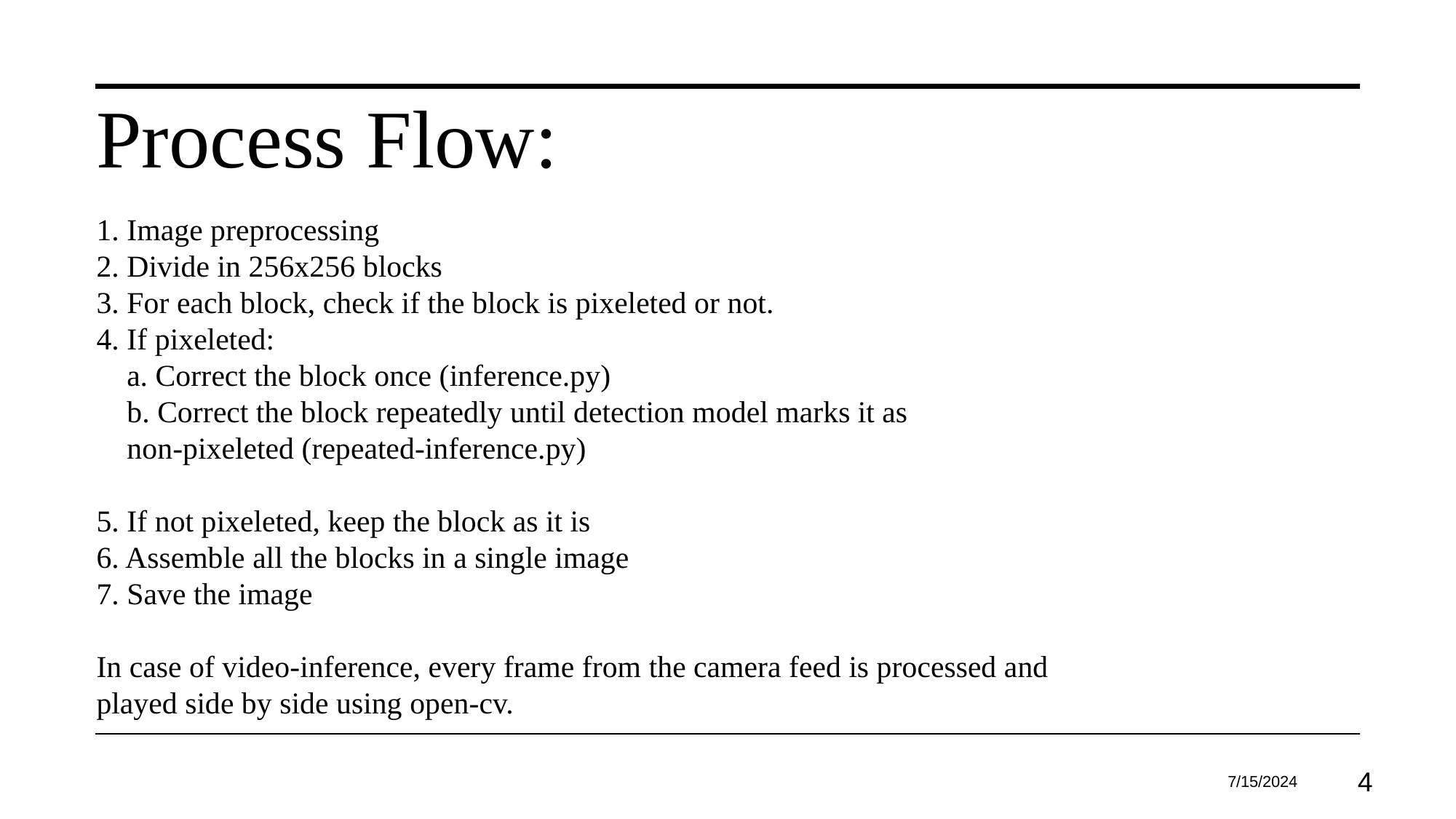

Process Flow:
1. Image preprocessing
2. Divide in 256x256 blocks
3. For each block, check if the block is pixeleted or not.
4. If pixeleted:
    a. Correct the block once (inference.py)
    b. Correct the block repeatedly until detection model marks it as
    non-pixeleted (repeated-inference.py)

5. If not pixeleted, keep the block as it is
6. Assemble all the blocks in a single image
7. Save the image

In case of video-inference, every frame from the camera feed is processed and
played side by side using open-cv.

7/15/2024
4